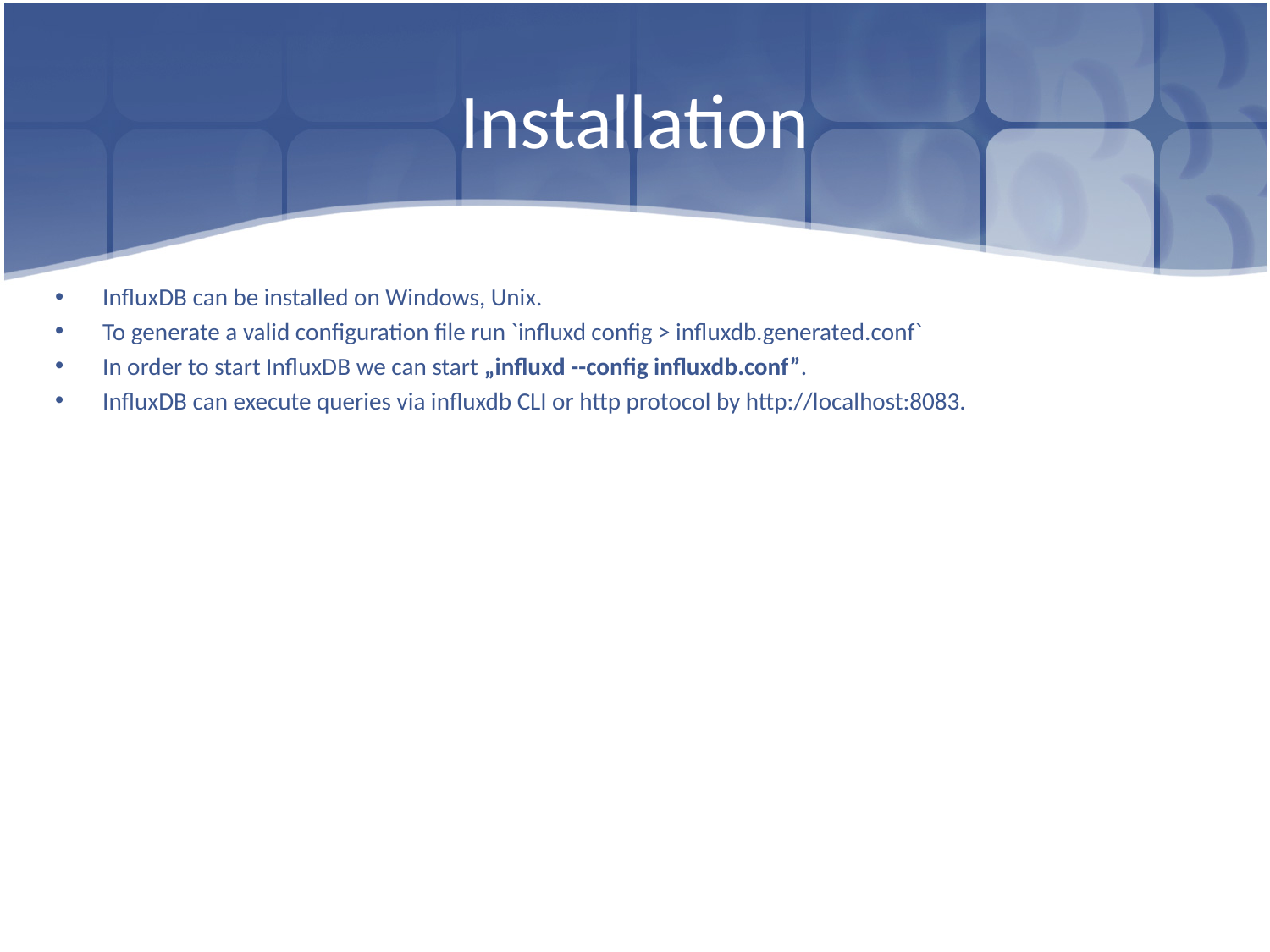

# Installation
InfluxDB can be installed on Windows, Unix.
To generate a valid configuration file run `influxd config > influxdb.generated.conf`
In order to start InfluxDB we can start „influxd --config influxdb.conf”.
InfluxDB can execute queries via influxdb CLI or http protocol by http://localhost:8083.